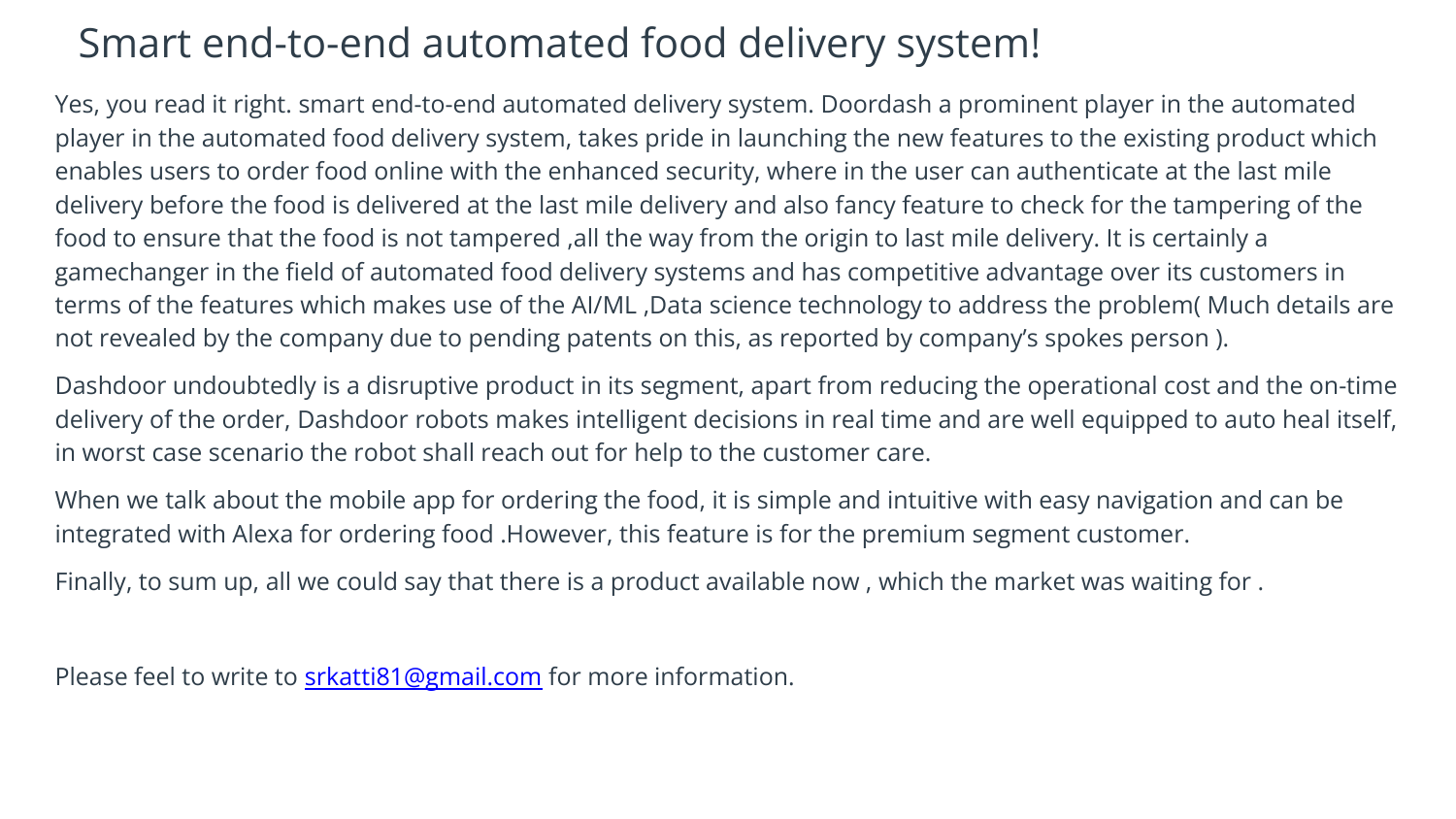

# Smart end-to-end automated food delivery system!
Yes, you read it right. smart end-to-end automated delivery system. Doordash a prominent player in the automated player in the automated food delivery system, takes pride in launching the new features to the existing product which enables users to order food online with the enhanced security, where in the user can authenticate at the last mile delivery before the food is delivered at the last mile delivery and also fancy feature to check for the tampering of the food to ensure that the food is not tampered ,all the way from the origin to last mile delivery. It is certainly a gamechanger in the field of automated food delivery systems and has competitive advantage over its customers in terms of the features which makes use of the AI/ML ,Data science technology to address the problem( Much details are not revealed by the company due to pending patents on this, as reported by company’s spokes person ).
Dashdoor undoubtedly is a disruptive product in its segment, apart from reducing the operational cost and the on-time delivery of the order, Dashdoor robots makes intelligent decisions in real time and are well equipped to auto heal itself, in worst case scenario the robot shall reach out for help to the customer care.
When we talk about the mobile app for ordering the food, it is simple and intuitive with easy navigation and can be integrated with Alexa for ordering food .However, this feature is for the premium segment customer.
Finally, to sum up, all we could say that there is a product available now , which the market was waiting for .

Please feel to write to srkatti81@gmail.com for more information.